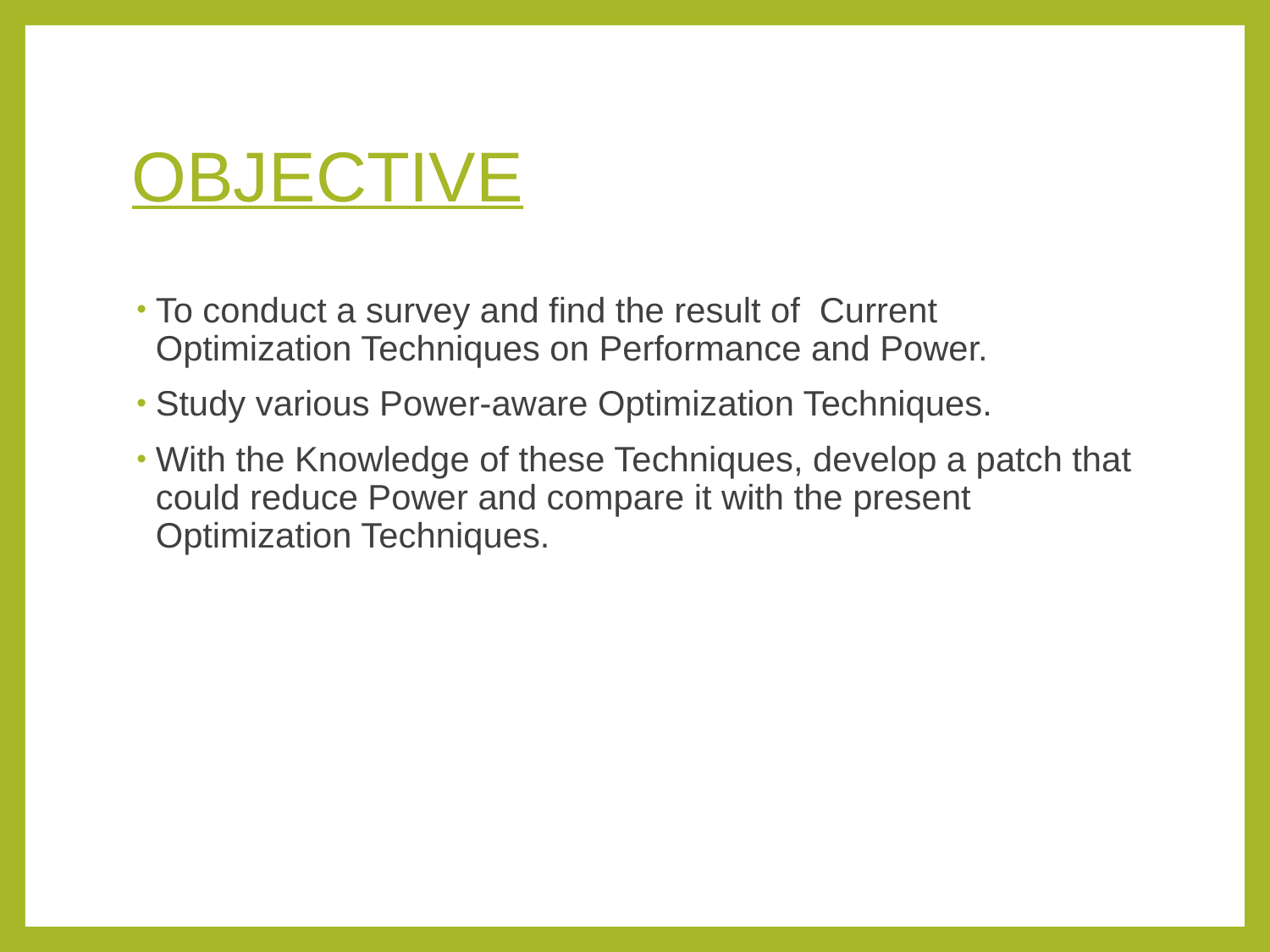

# OBJECTIVE
To conduct a survey and find the result of  Current Optimization Techniques on Performance and Power.
Study various Power-aware Optimization Techniques.
With the Knowledge of these Techniques, develop a patch that could reduce Power and compare it with the present Optimization Techniques.